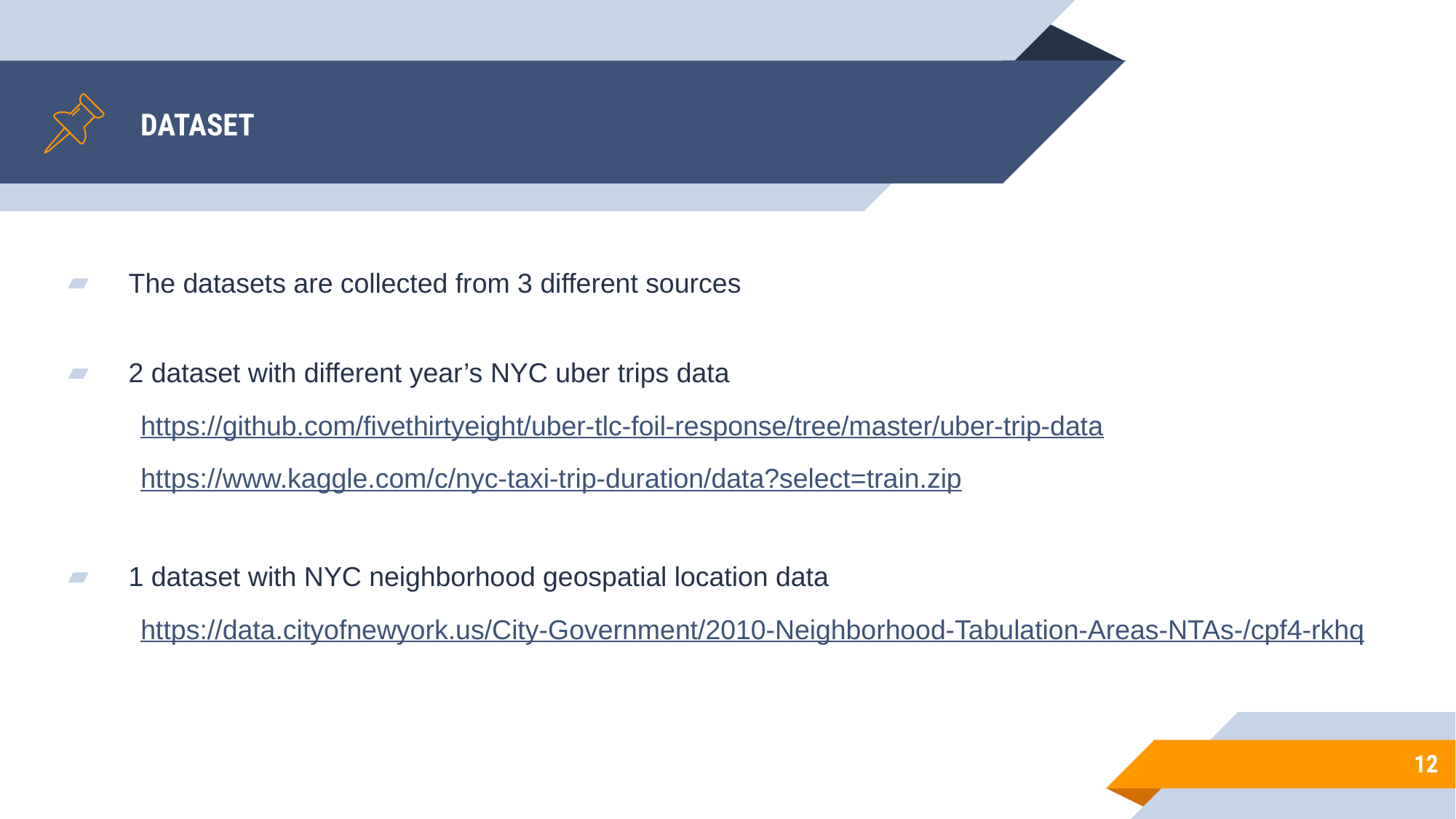

# DATASET

The datasets are collected from 3 different sources

2 dataset with different year’s NYC uber trips data
https://github.com/fivethirtyeight/uber-tlc-foil-response/tree/master/uber-trip-data
https://www.kaggle.com/c/nyc-taxi-trip-duration/data?select=train.zip

1 dataset with NYC neighborhood geospatial location data
https://data.cityofnewyork.us/City-Government/2010-Neighborhood-Tabulation-Areas-NTAs-/cpf4-rkhq
12